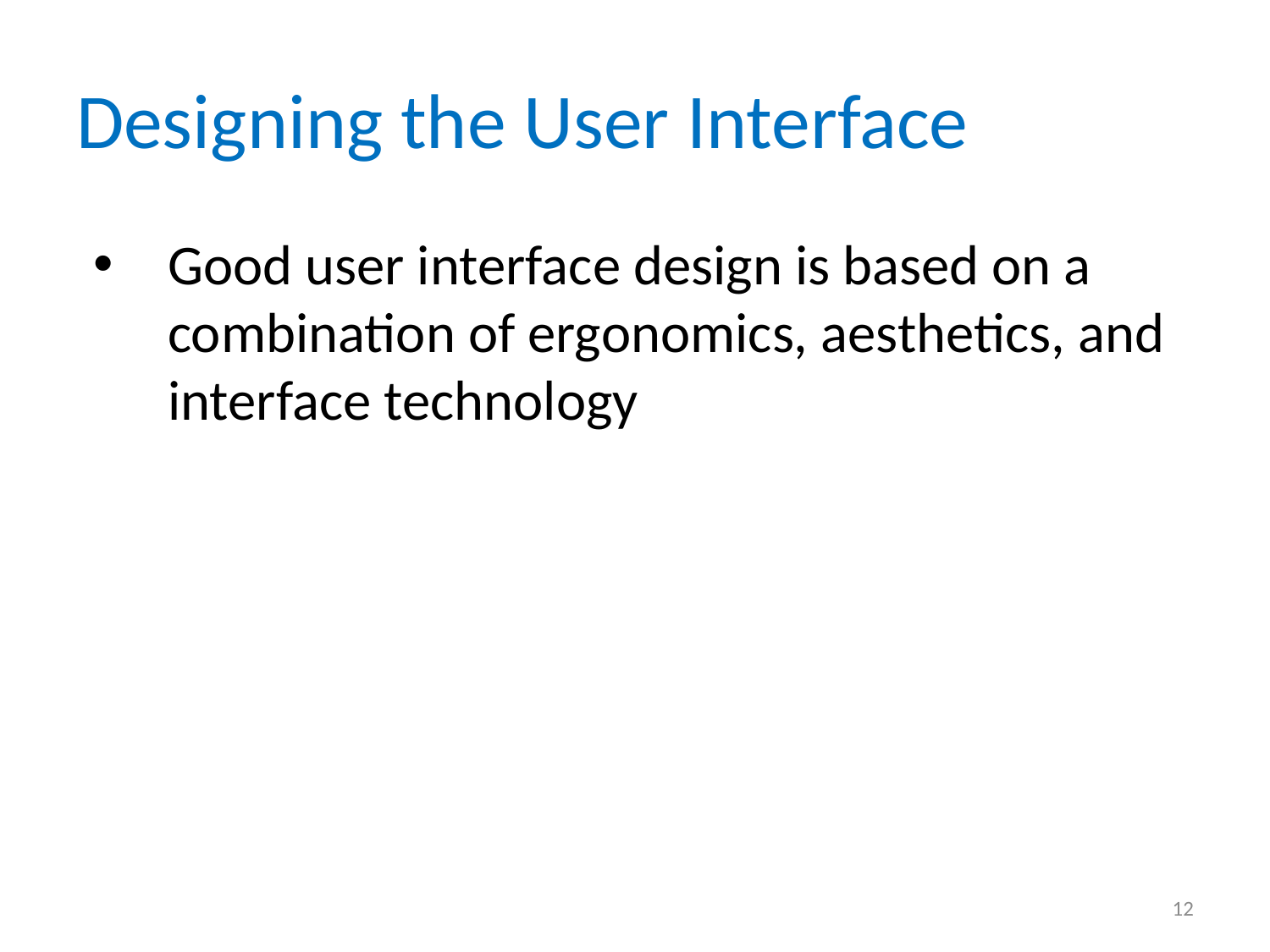

# Designing the User Interface
Good user interface design is based on a combination of ergonomics, aesthetics, and interface technology
12